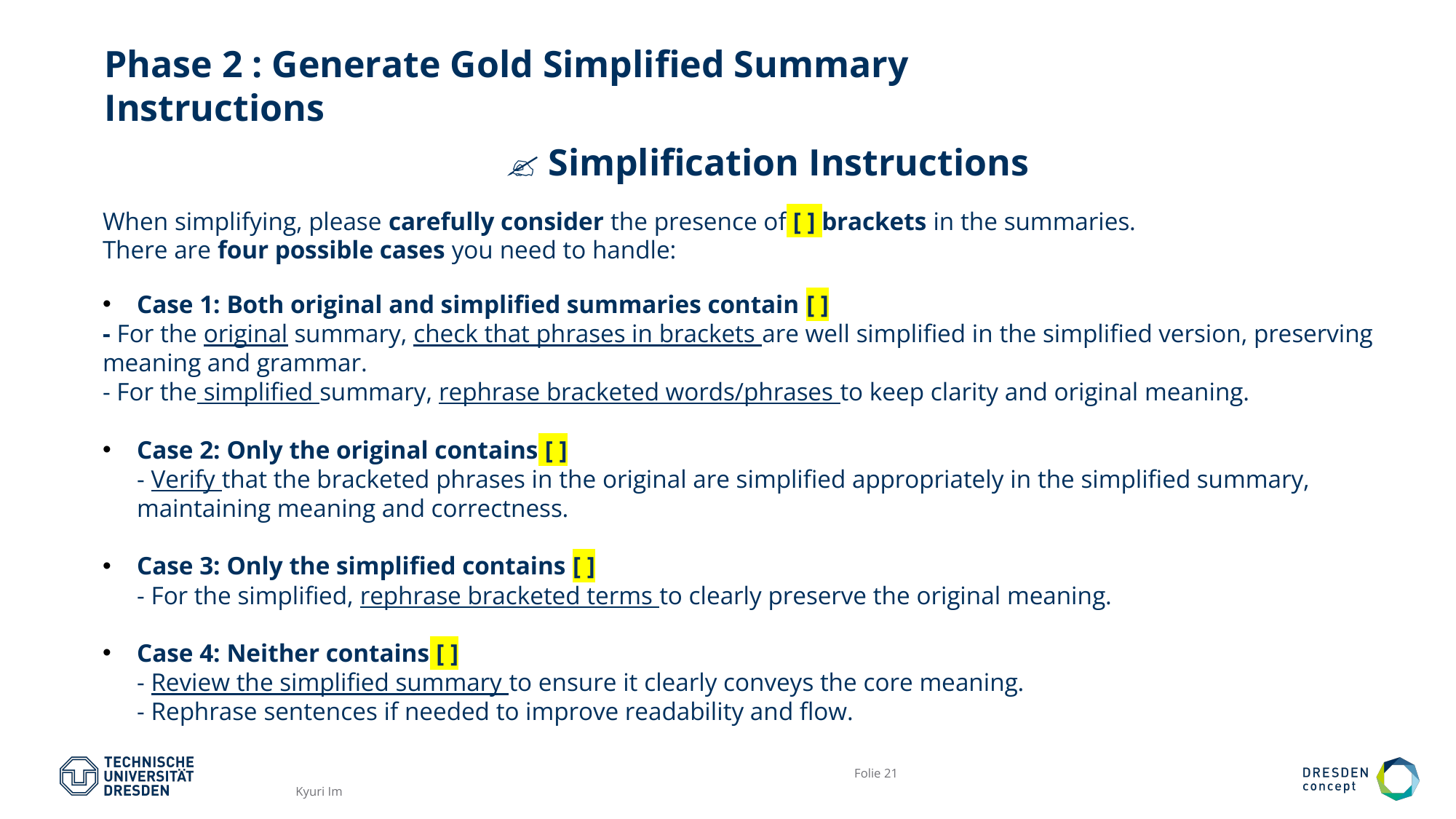

# Phase 2 : Generate Gold Simplified Summary Instructions
✍ Simplification Instructions
When simplifying, please carefully consider the presence of [ ] brackets in the summaries.
There are four possible cases you need to handle:

Case 1: Both original and simplified summaries contain [ ]
- For the original summary, check that phrases in brackets are well simplified in the simplified version, preserving meaning and grammar.
- For the simplified summary, rephrase bracketed words/phrases to keep clarity and original meaning.

Case 2: Only the original contains [ ]
- Verify that the bracketed phrases in the original are simplified appropriately in the simplified summary, maintaining meaning and correctness.

Case 3: Only the simplified contains [ ]
- For the simplified, rephrase bracketed terms to clearly preserve the original meaning.

Case 4: Neither contains [ ]
- Review the simplified summary to ensure it clearly conveys the core meaning.
- Rephrase sentences if needed to improve readability and flow.